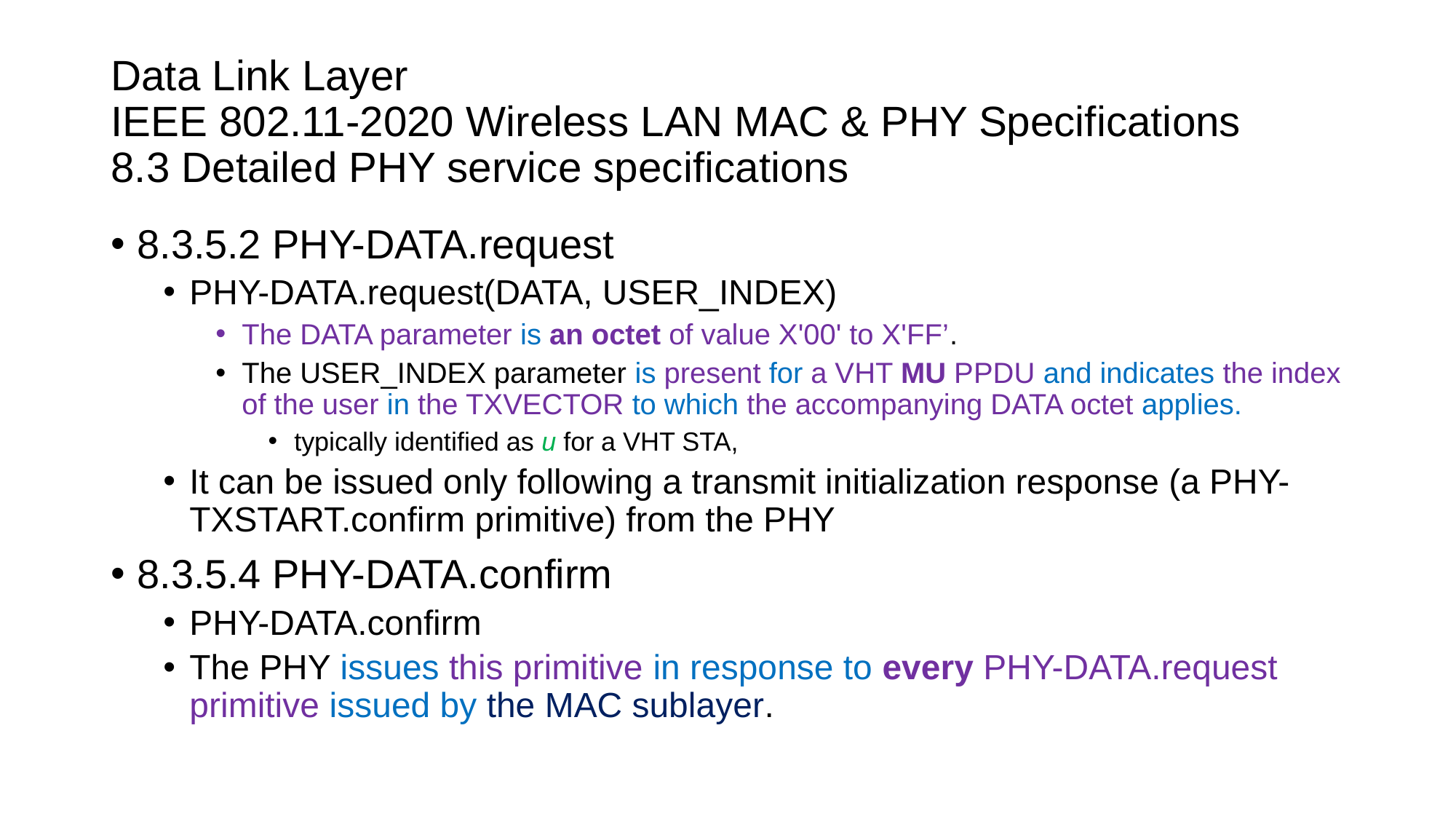

# Data Link Layer IEEE 802.11-2020 Wireless LAN MAC & PHY Specifications 8.3 Detailed PHY service specifications
8.3.5.2 PHY-DATA.request
PHY-DATA.request(DATA, USER_INDEX)
The DATA parameter is an octet of value X'00' to X'FF’.
The USER_INDEX parameter is present for a VHT MU PPDU and indicates the index of the user in the TXVECTOR to which the accompanying DATA octet applies.
typically identified as u for a VHT STA,
It can be issued only following a transmit initialization response (a PHY-TXSTART.confirm primitive) from the PHY
8.3.5.4 PHY-DATA.confirm
PHY-DATA.confirm
The PHY issues this primitive in response to every PHY-DATA.request primitive issued by the MAC sublayer.